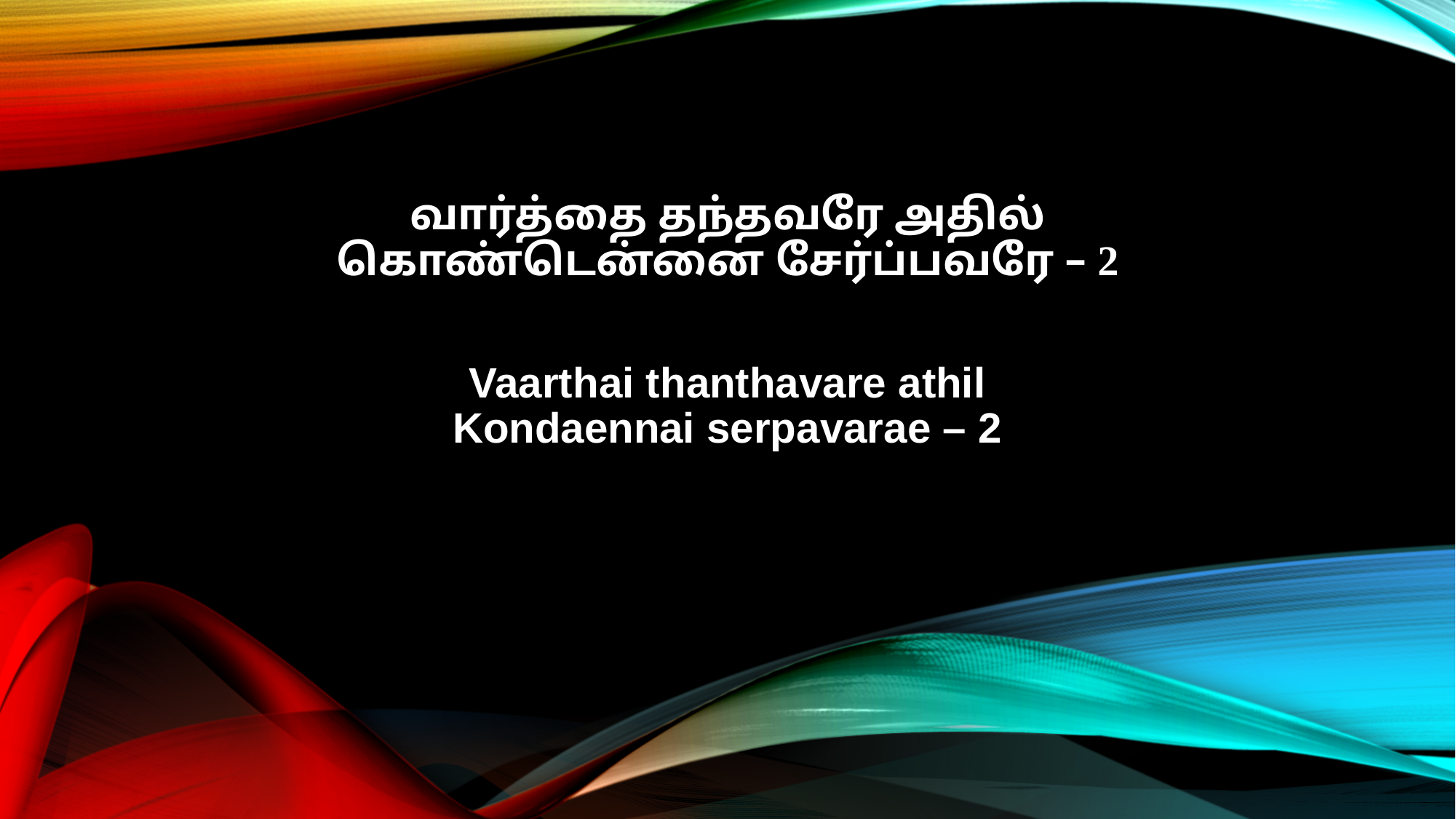

வார்த்தை தந்தவரே அதில்
கொண்டென்னை சேர்ப்பவரே – 2

Vaarthai thanthavare athil
Kondaennai serpavarae – 2